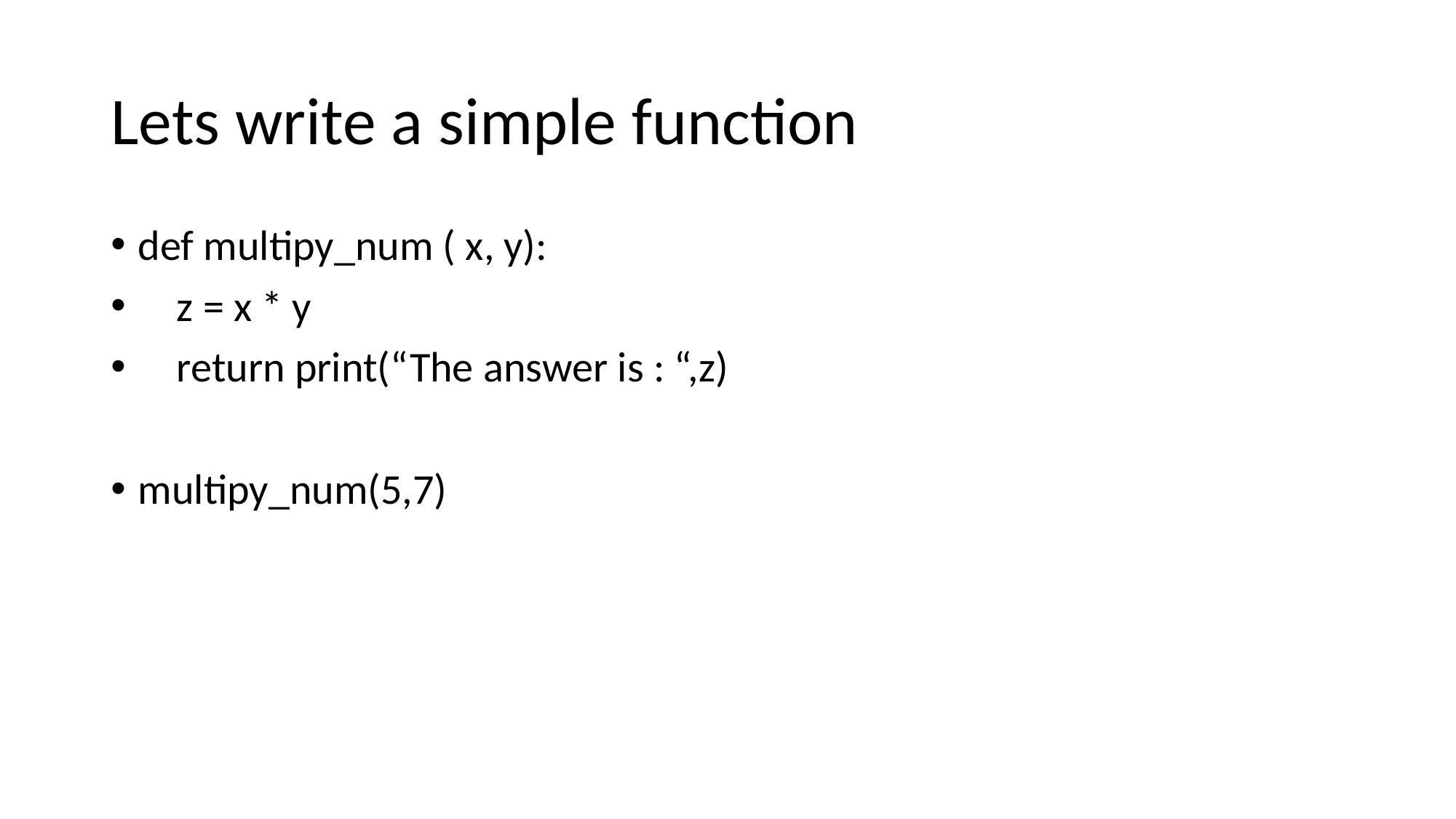

# Lets write a simple function
def multipy_num ( x, y):
    z = x * y
    return print(“The answer is : “,z)

multipy_num(5,7)